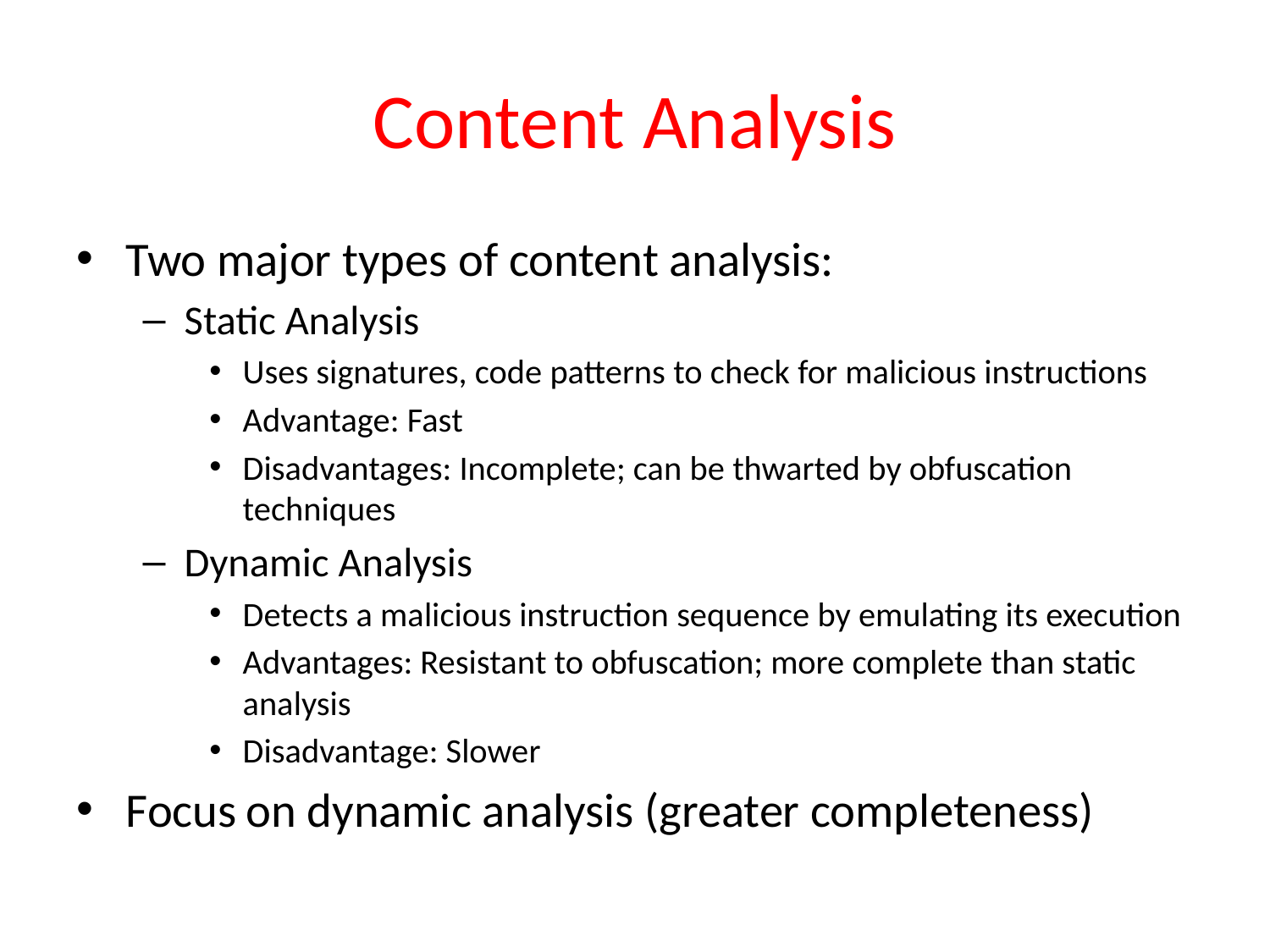

# Content Analysis
Two major types of content analysis:
Static Analysis
Uses signatures, code patterns to check for malicious instructions
Advantage: Fast
Disadvantages: Incomplete; can be thwarted by obfuscation techniques
Dynamic Analysis
Detects a malicious instruction sequence by emulating its execution
Advantages: Resistant to obfuscation; more complete than static analysis
Disadvantage: Slower
Focus on dynamic analysis (greater completeness)